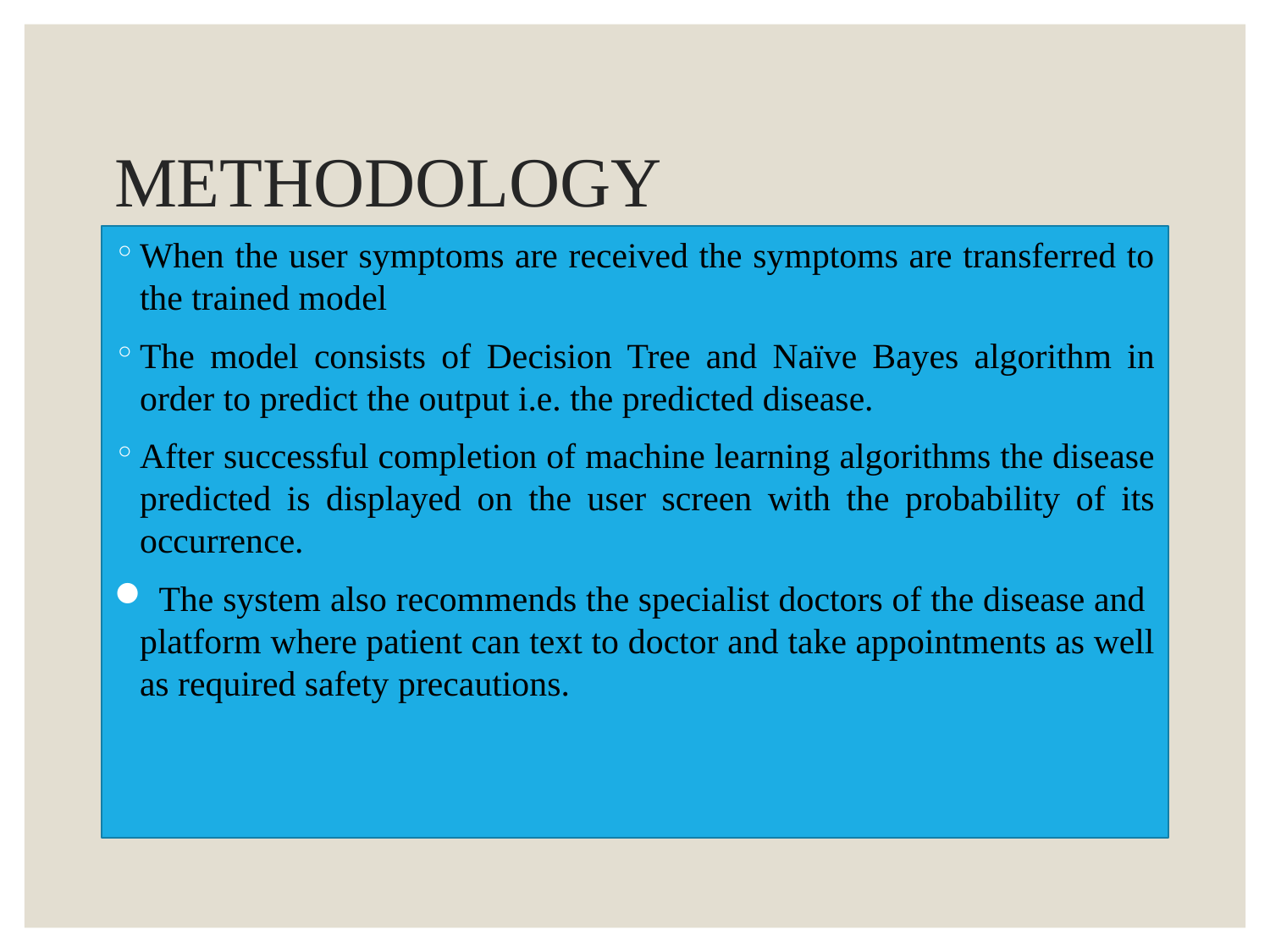

# METHODOLOGY
When the user symptoms are received the symptoms are transferred to the trained model
The model consists of Decision Tree and Naïve Bayes algorithm in order to predict the output i.e. the predicted disease.
After successful completion of machine learning algorithms the disease predicted is displayed on the user screen with the probability of its occurrence.
 The system also recommends the specialist doctors of the disease and  platform where patient can text to doctor and take appointments as well as required safety precautions.